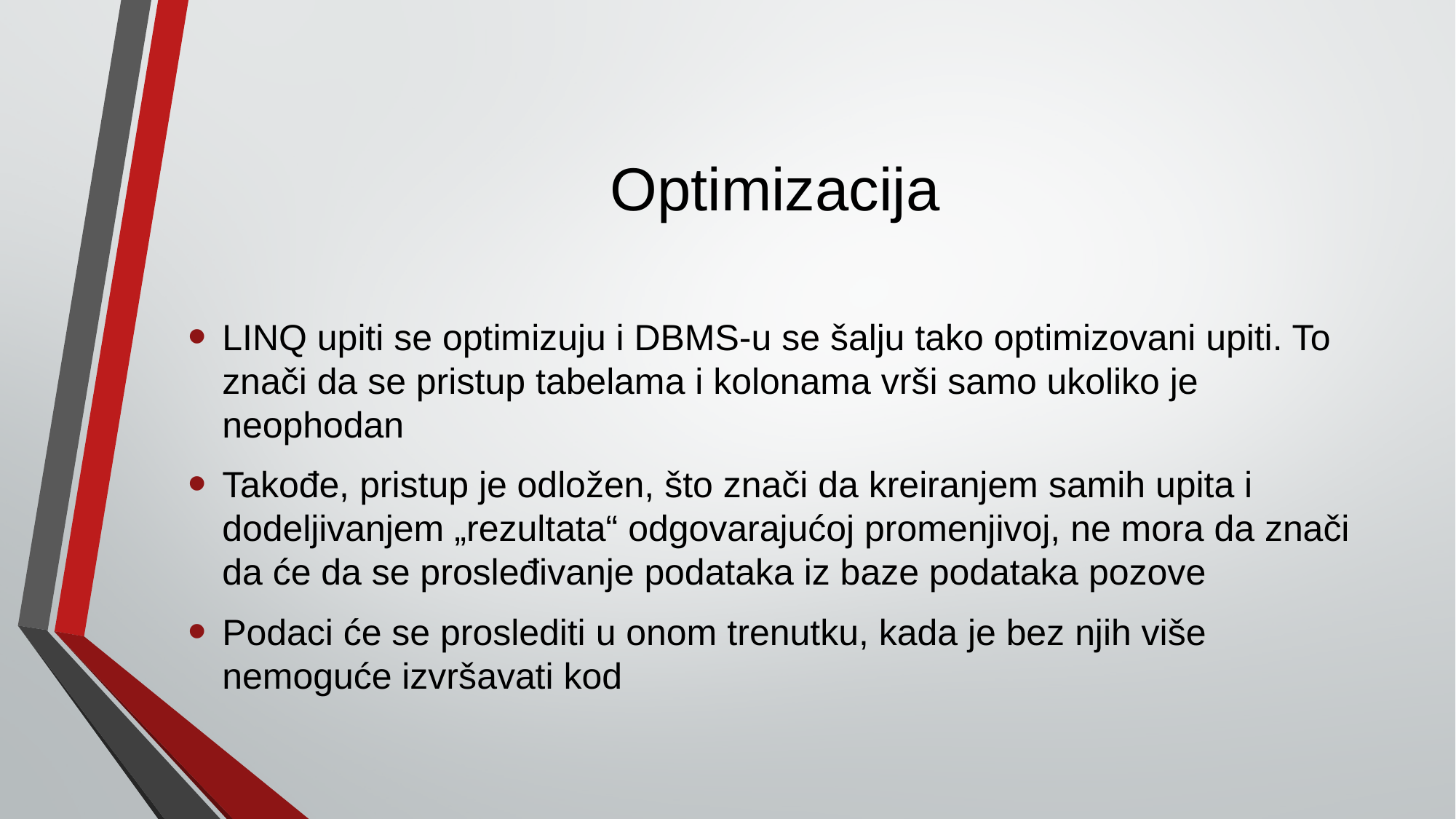

# Optimizacija
LINQ upiti se optimizuju i DBMS-u se šalju tako optimizovani upiti. To znači da se pristup tabelama i kolonama vrši samo ukoliko je neophodan
Takođe, pristup je odložen, što znači da kreiranjem samih upita i dodeljivanjem „rezultata“ odgovarajućoj promenjivoj, ne mora da znači da će da se prosleđivanje podataka iz baze podataka pozove
Podaci će se proslediti u onom trenutku, kada je bez njih više nemoguće izvršavati kod